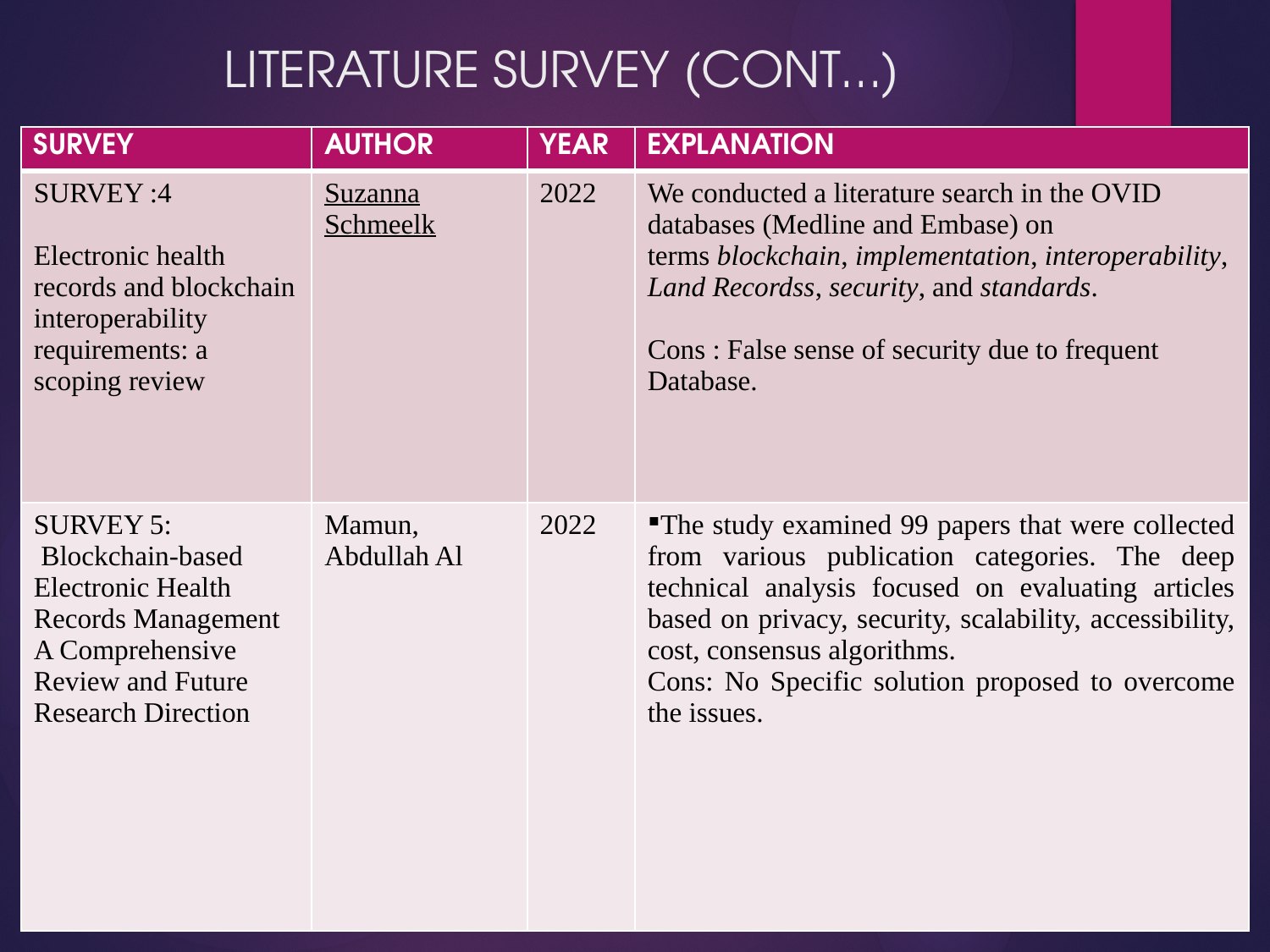

# LITERATURE SURVEY (CONT…)
| SURVEY | AUTHOR | YEAR | EXPLANATION |
| --- | --- | --- | --- |
| SURVEY :4 Electronic health records and blockchain interoperability requirements: a scoping review | Suzanna Schmeelk | 2022 | We conducted a literature search in the OVID databases (Medline and Embase) on terms blockchain, implementation, interoperability, Land Recordss, security, and standards. Cons : False sense of security due to frequent Database. |
| SURVEY 5: Blockchain-based Electronic Health Records Management A Comprehensive Review and Future Research Direction | Mamun, Abdullah Al | 2022 | The study examined 99 papers that were collected from various publication categories. The deep technical analysis focused on evaluating articles based on privacy, security, scalability, accessibility, cost, consensus algorithms. Cons: No Specific solution proposed to overcome the issues. |